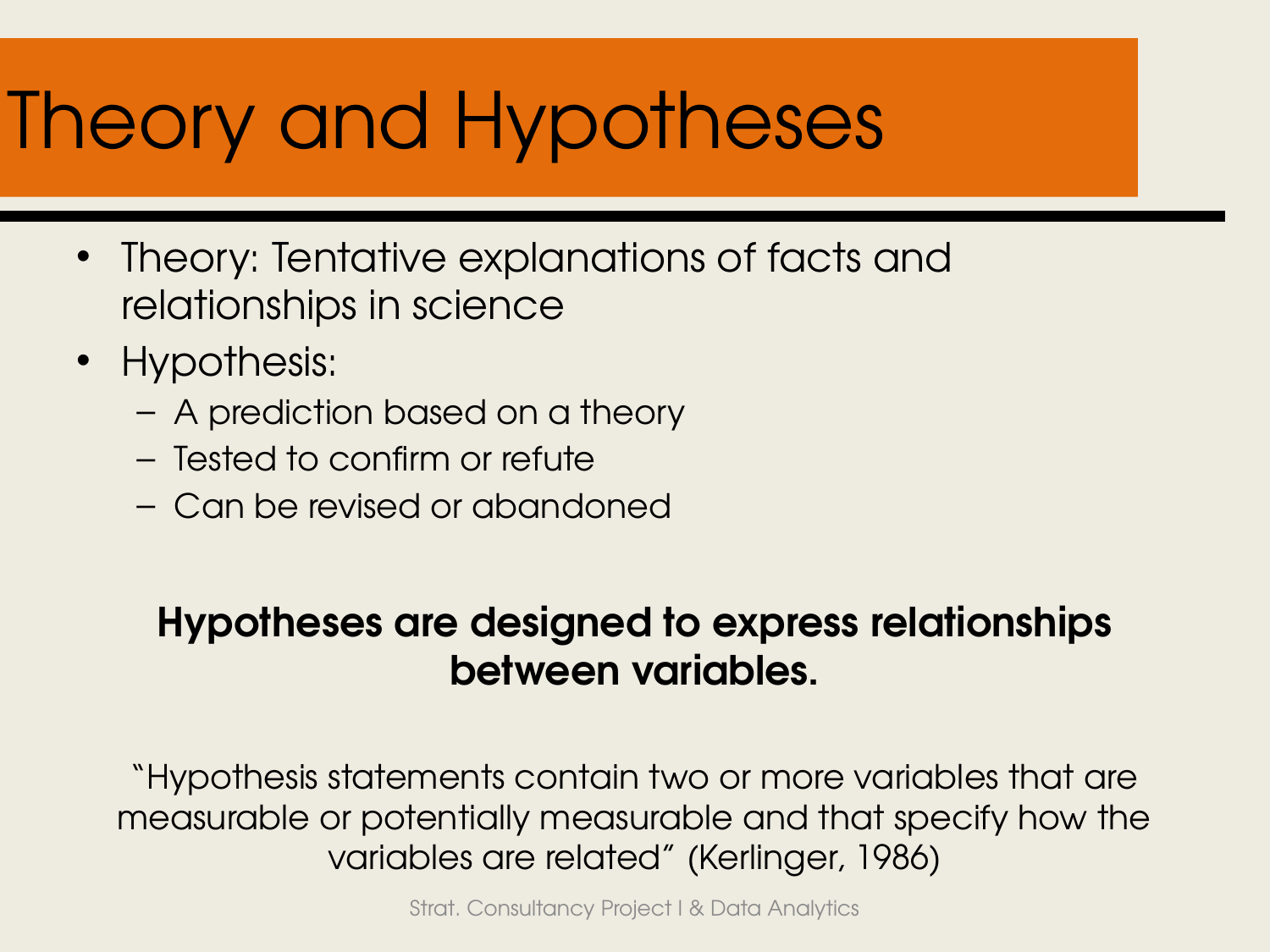

# Theory and Hypotheses
Theory: Tentative explanations of facts and relationships in science
Hypothesis:
A prediction based on a theory
Tested to confirm or refute
Can be revised or abandoned

Hypotheses are designed to express relationships between variables.

“Hypothesis statements contain two or more variables that are measurable or potentially measurable and that specify how the variables are related” (Kerlinger, 1986)
Strat. Consultancy Project I & Data Analytics